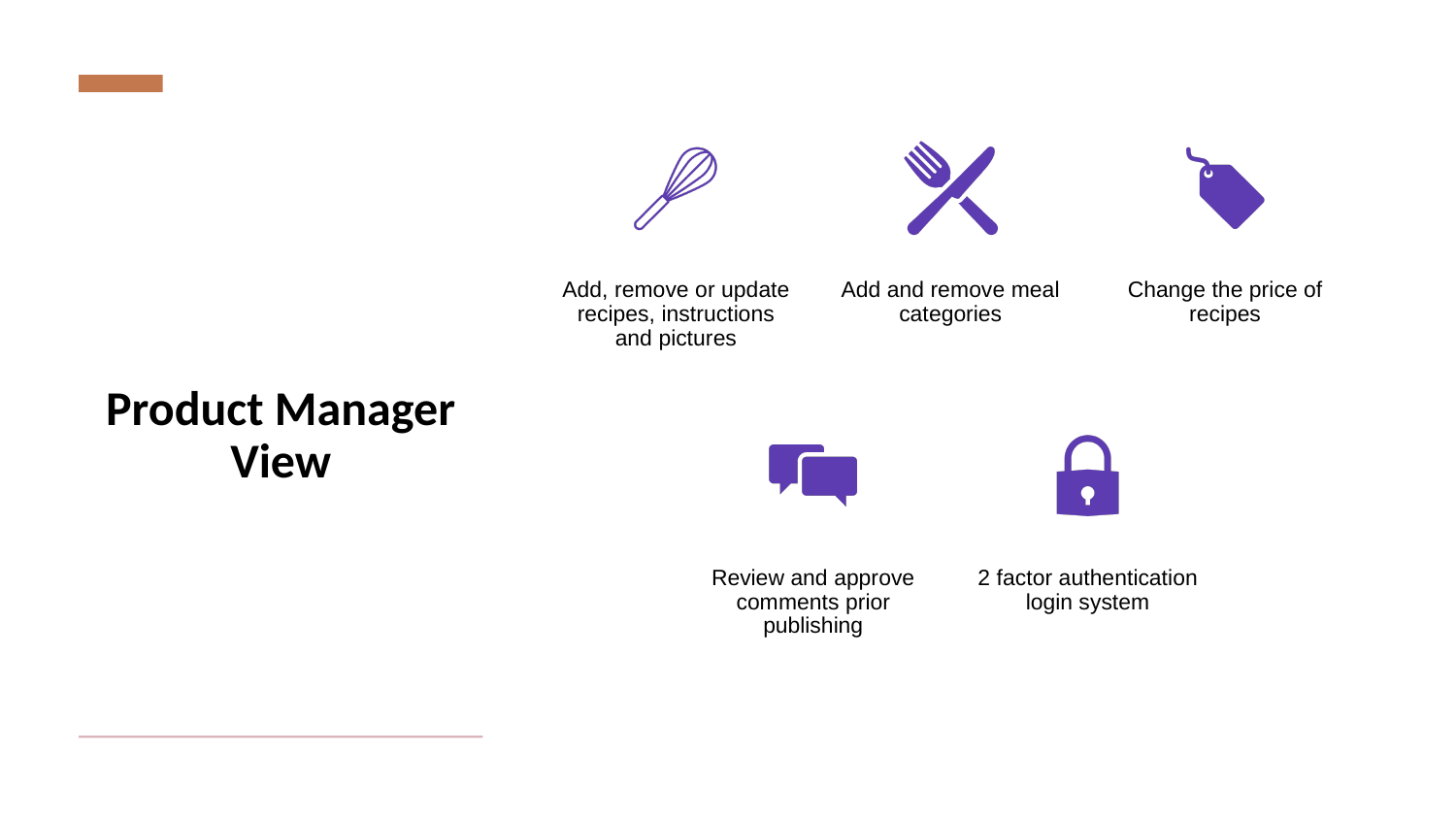

Product Manager
View

Add, remove or update recipes, instructions and pictures

Add and remove meal categories

Change the price of recipes

Review and approve comments prior publishing

2 factor authentication login system